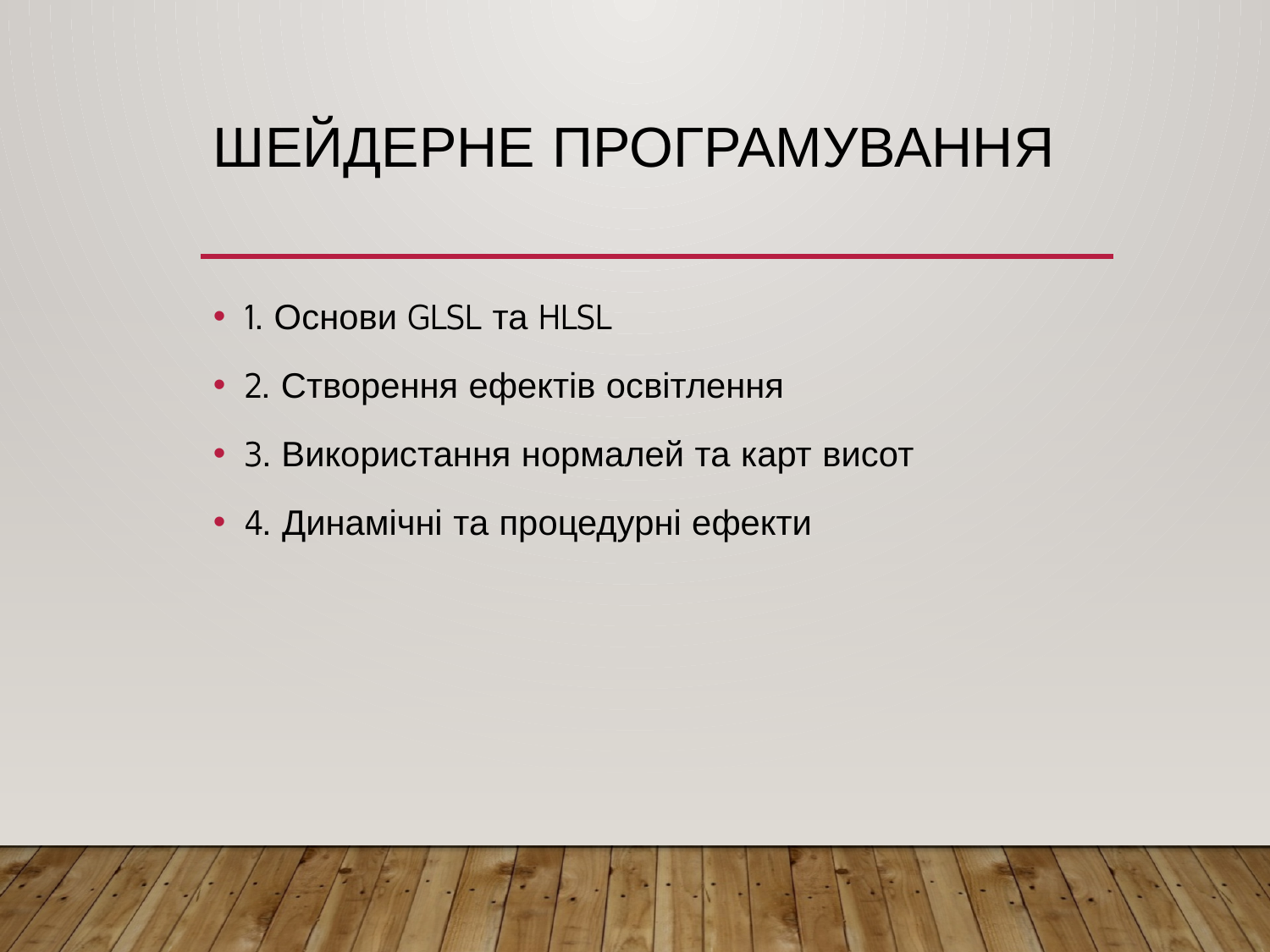

# Шейдерне програмування
1. Основи GLSL та HLSL
2. Створення ефектів освітлення
3. Використання нормалей та карт висот
4. Динамічні та процедурні ефекти